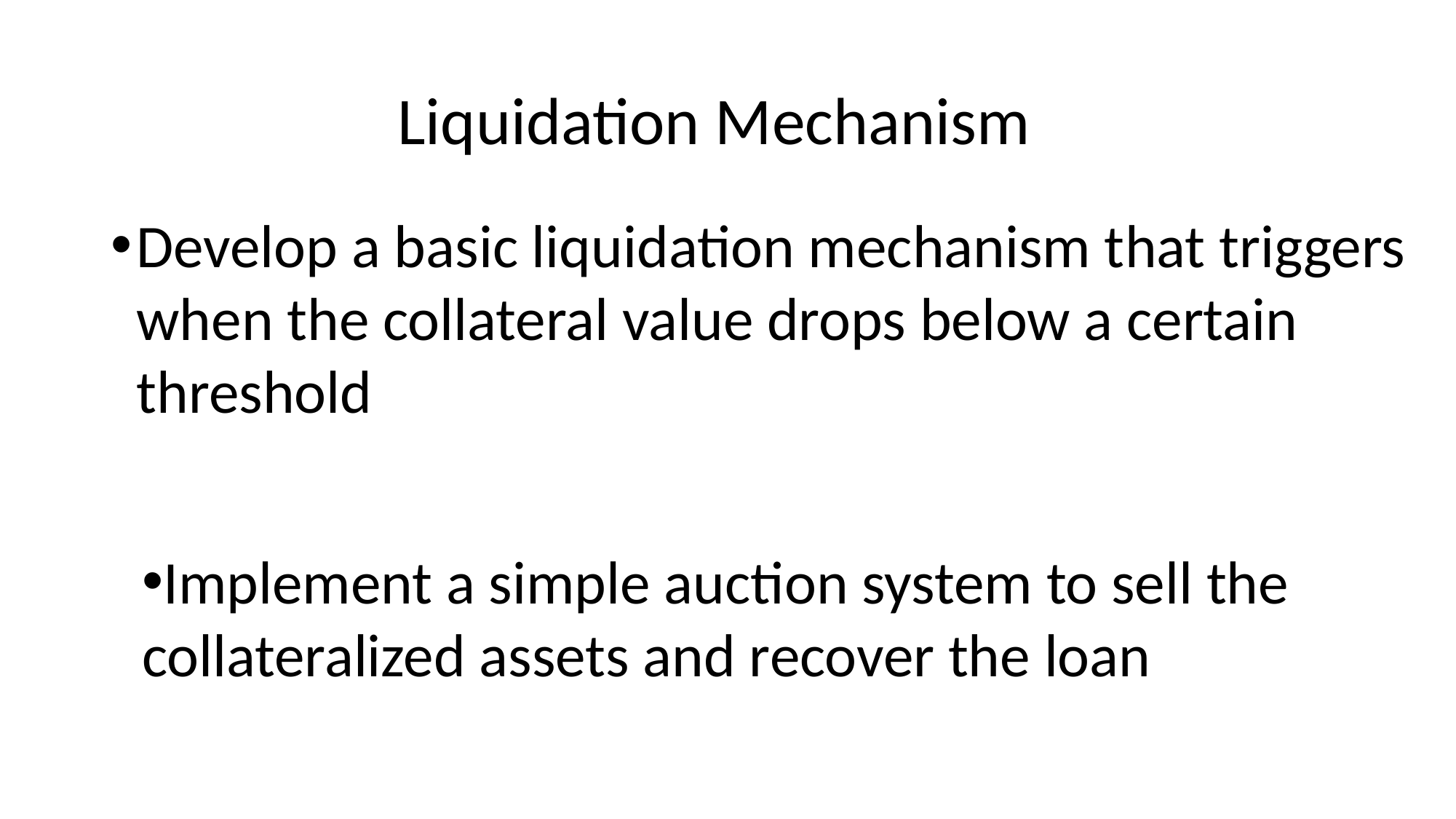

# Liquidation Mechanism
Develop a basic liquidation mechanism that triggers when the collateral value drops below a certain threshold

Implement a simple auction system to sell the collateralized assets and recover the loan